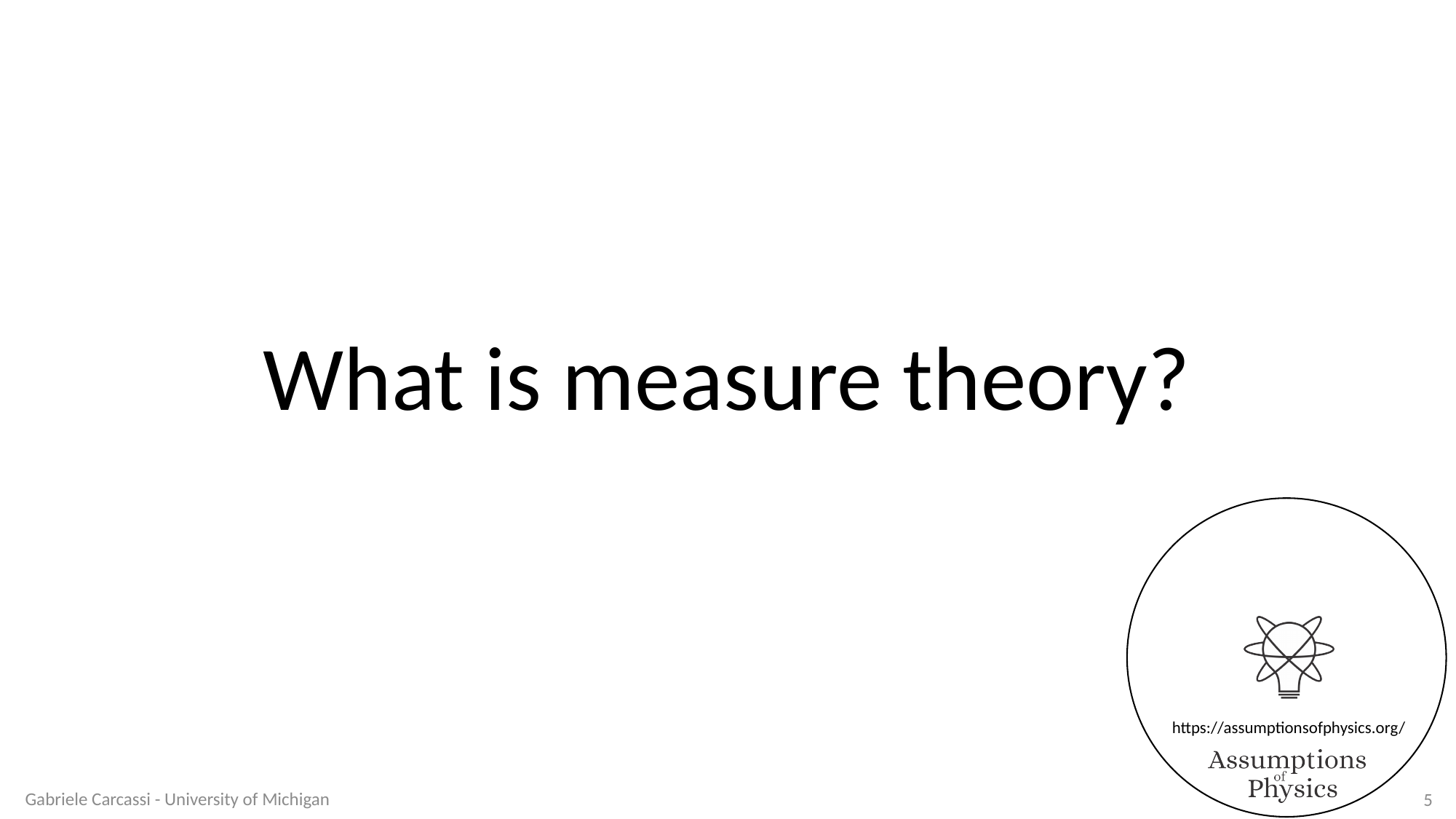

# What is measure theory?

Gabriele Carcassi - University of Michigan
5